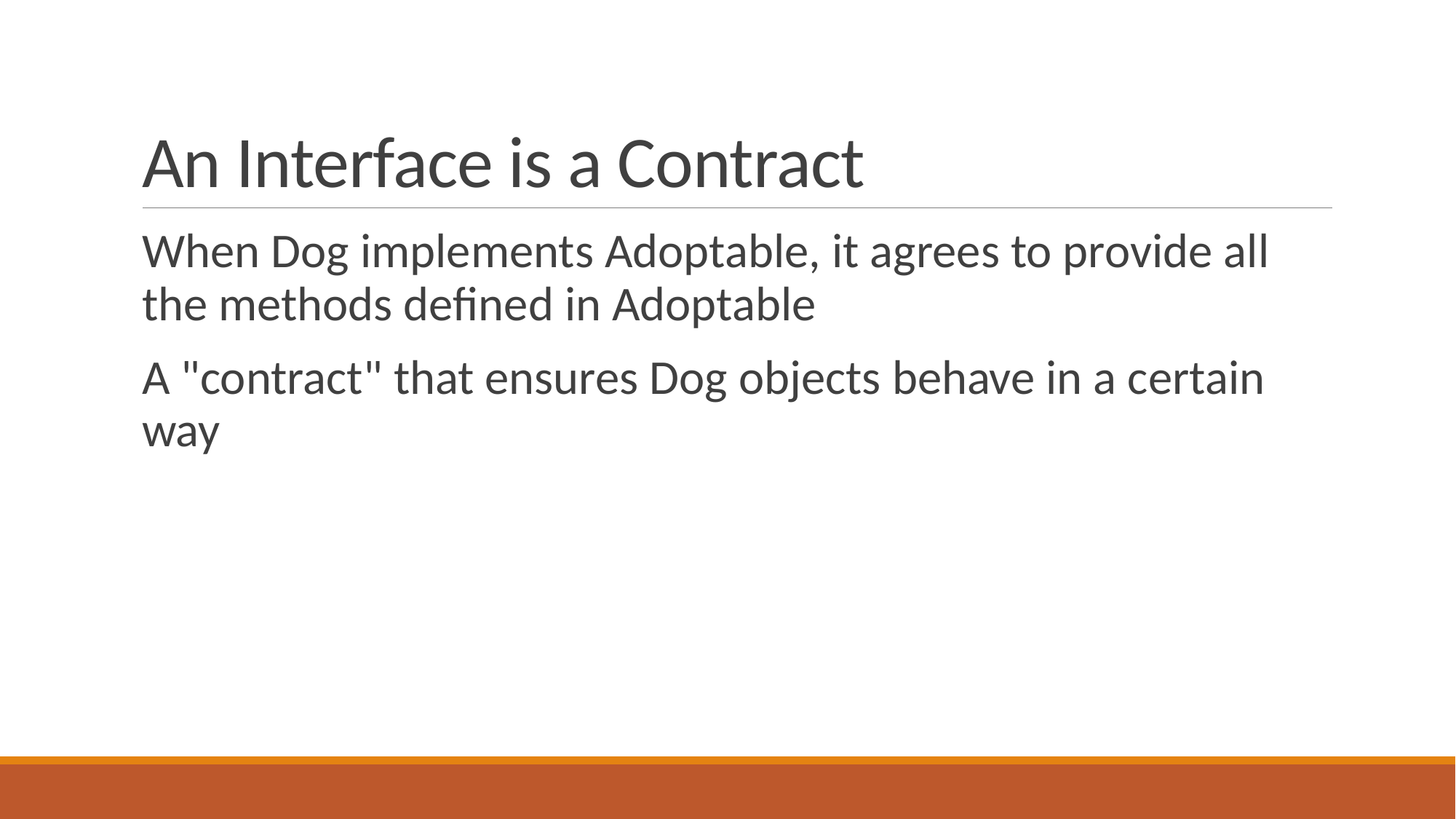

# An Interface is a Contract
When Dog implements Adoptable, it agrees to provide all the methods defined in Adoptable
A "contract" that ensures Dog objects behave in a certain way